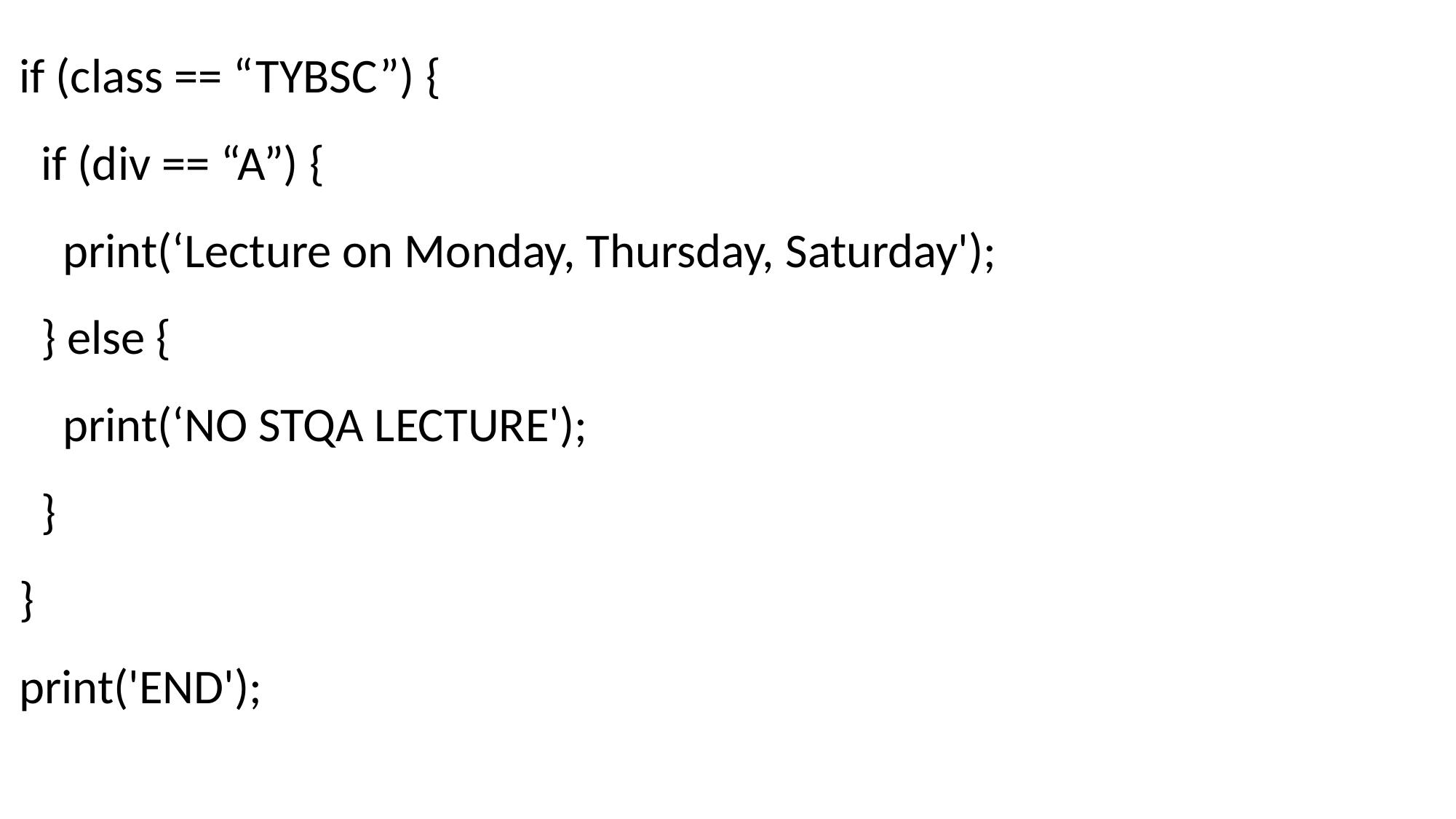

if (class == “TYBSC”) {
  if (div == “A”) {
    print(‘Lecture on Monday, Thursday, Saturday');
  } else {
    print(‘NO STQA LECTURE');
  }
}
print('END');